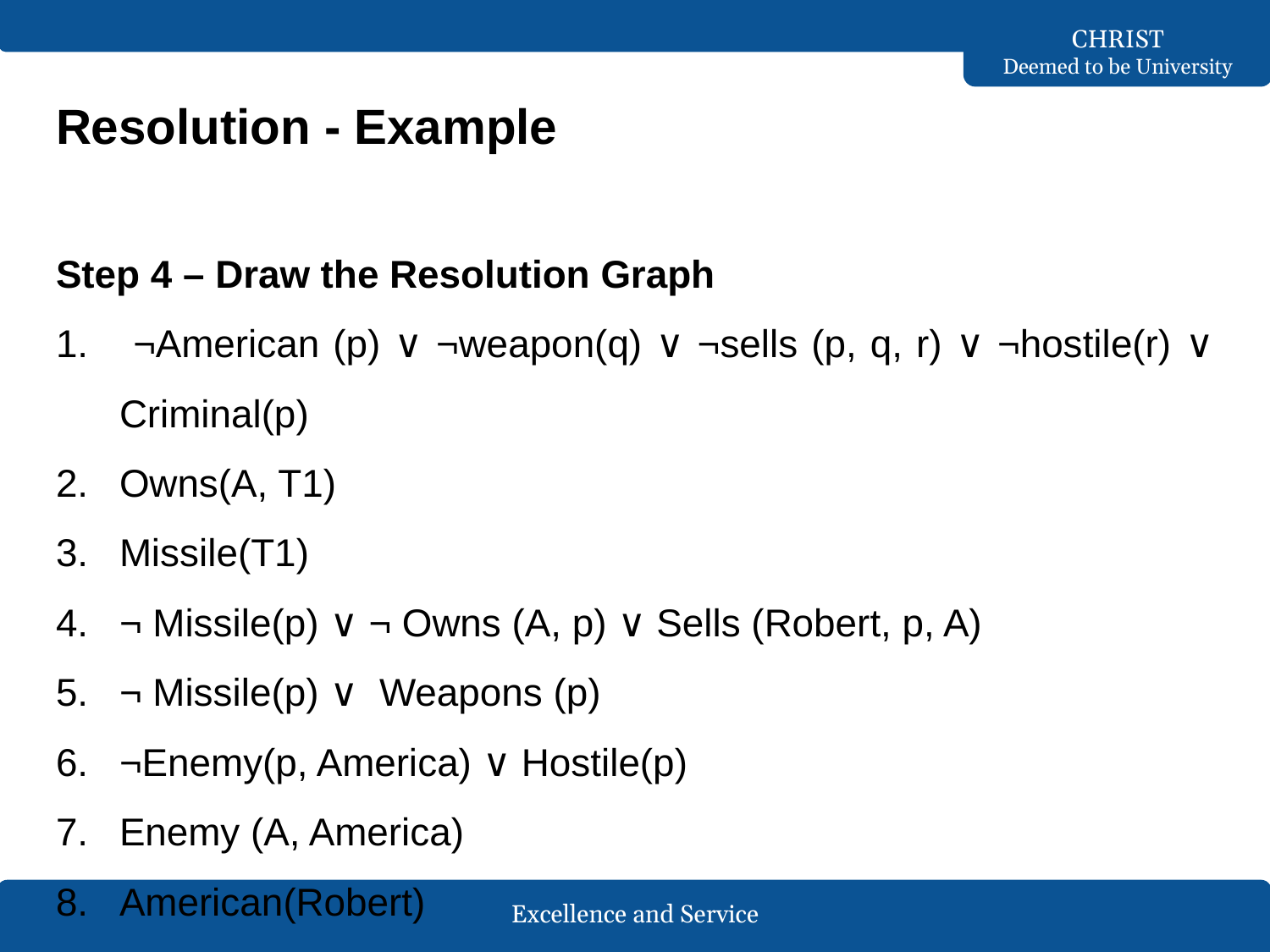

# Resolution - Example
Step 4 – Draw the Resolution Graph
 ¬American (p) ∨ ¬weapon(q) ∨ ¬sells (p, q, r) ∨ ¬hostile(r) ∨ Criminal(p)
Owns(A, T1)
Missile(T1)
¬ Missile(p) ∨ ¬ Owns (A, p) ∨ Sells (Robert, p, A)
¬ Missile(p) ∨  Weapons (p)
¬Enemy(p, America) ∨ Hostile(p)
Enemy (A, America)
American(Robert)